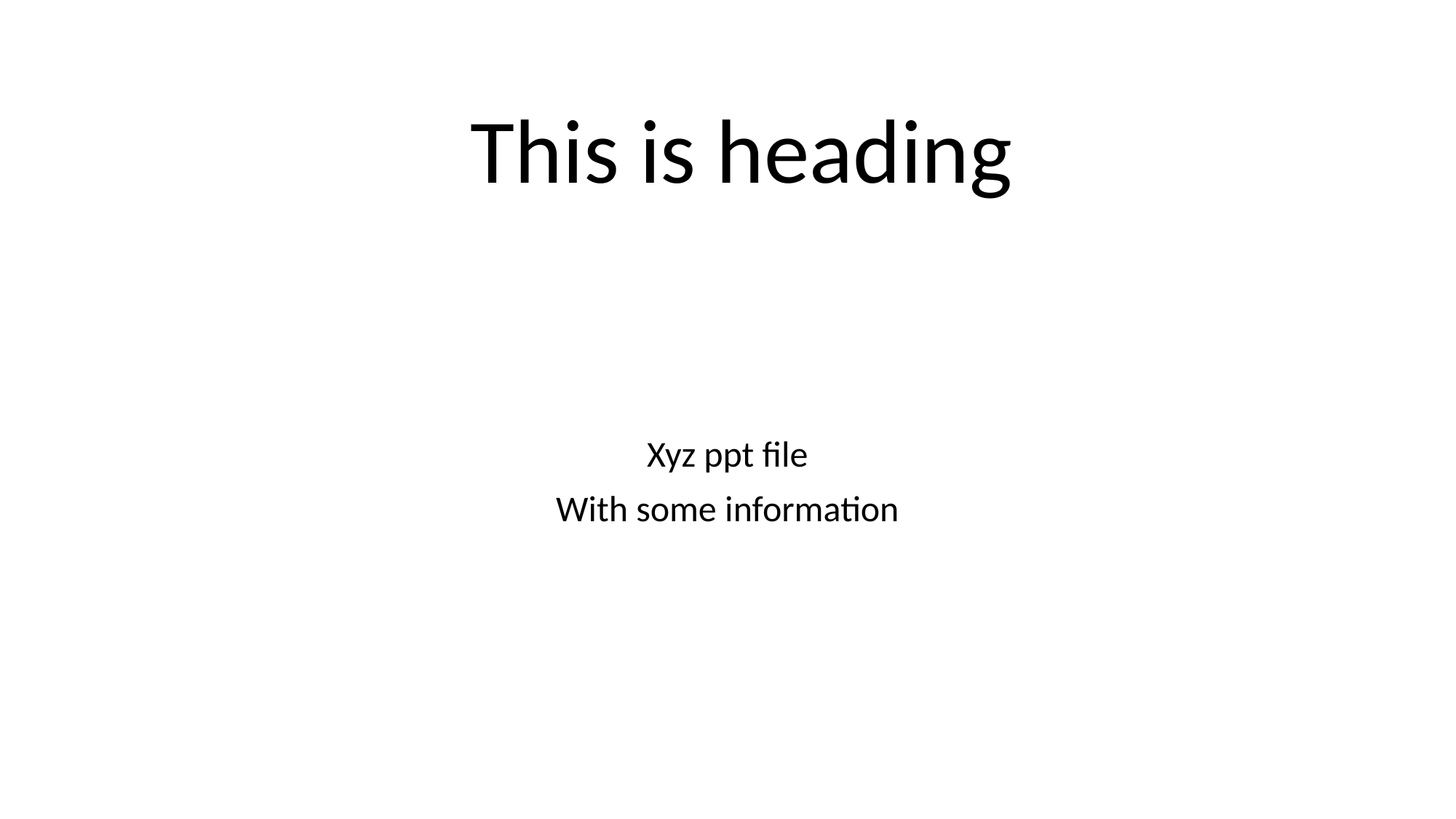

# This is heading
Xyz ppt file
With some information